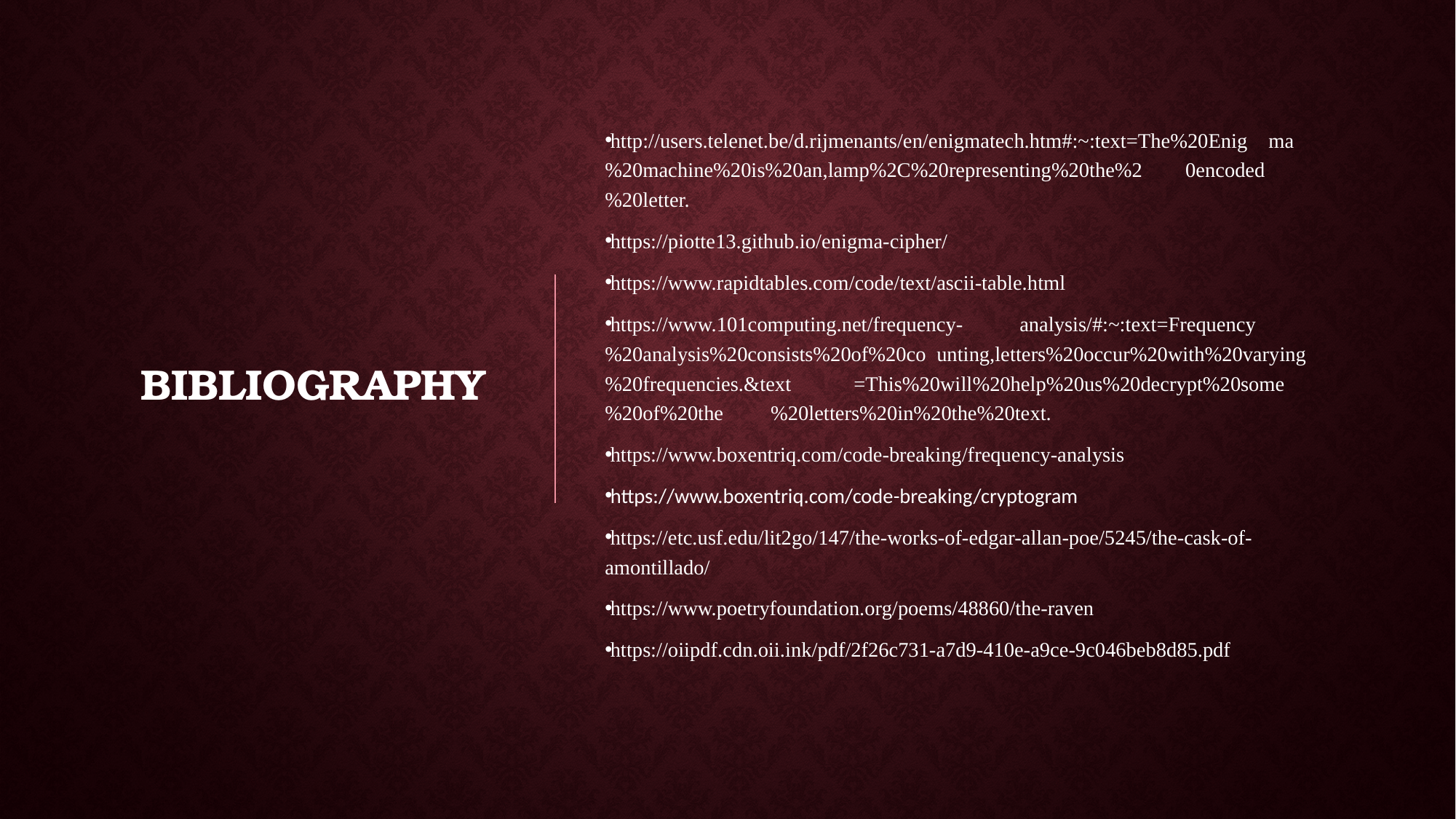

# bibliography
http://users.telenet.be/d.rijmenants/en/enigmatech.htm#:~:text=The%20Enig	ma%20machine%20is%20an,lamp%2C%20representing%20the%2	0encoded%20letter.
https://piotte13.github.io/enigma-cipher/
https://www.rapidtables.com/code/text/ascii-table.html
https://www.101computing.net/frequency-	analysis/#:~:text=Frequency%20analysis%20consists%20of%20co	unting,letters%20occur%20with%20varying%20frequencies.&text	=This%20will%20help%20us%20decrypt%20some%20of%20the	%20letters%20in%20the%20text.
https://www.boxentriq.com/code-breaking/frequency-analysis
https://www.boxentriq.com/code-breaking/cryptogram
https://etc.usf.edu/lit2go/147/the-works-of-edgar-allan-poe/5245/the-cask-of-	amontillado/
https://www.poetryfoundation.org/poems/48860/the-raven
https://oiipdf.cdn.oii.ink/pdf/2f26c731-a7d9-410e-a9ce-9c046beb8d85.pdf